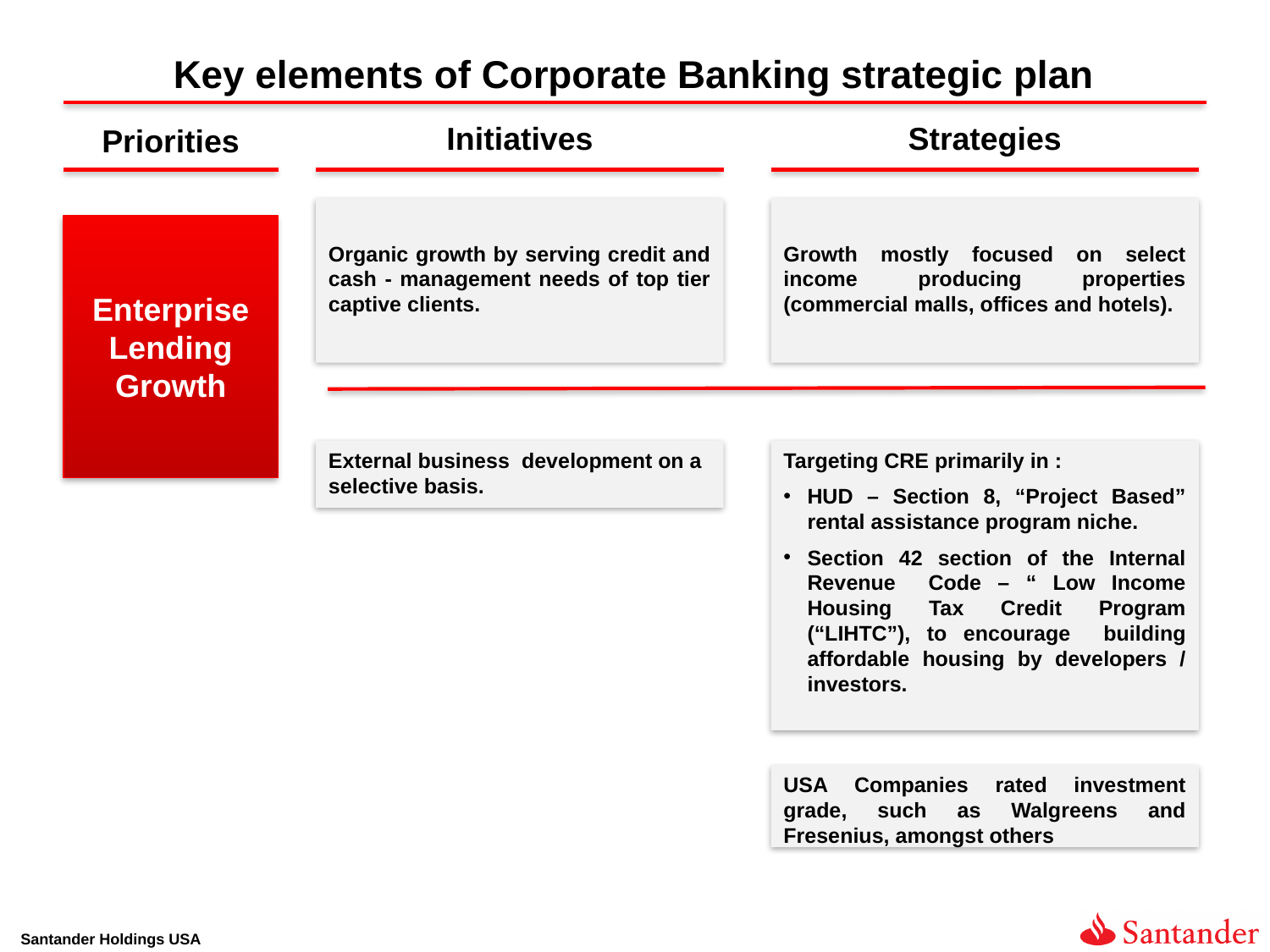

# Key elements of Corporate Banking strategic plan
Initiatives
Strategies
Priorities

Organic growth by serving credit and cash - management needs of top tier captive clients.

Growth mostly focused on select income producing properties (commercial malls, offices and hotels).
Enterprise Lending Growth
External business  development on a selective basis.
Targeting CRE primarily in :
HUD – Section 8, “Project Based” rental assistance program niche.
Section 42 section of the Internal Revenue  Code – “ Low Income Housing Tax Credit Program (“LIHTC”), to encourage  building affordable housing by developers / investors.
USA Companies rated investment grade, such as Walgreens and Fresenius, amongst others